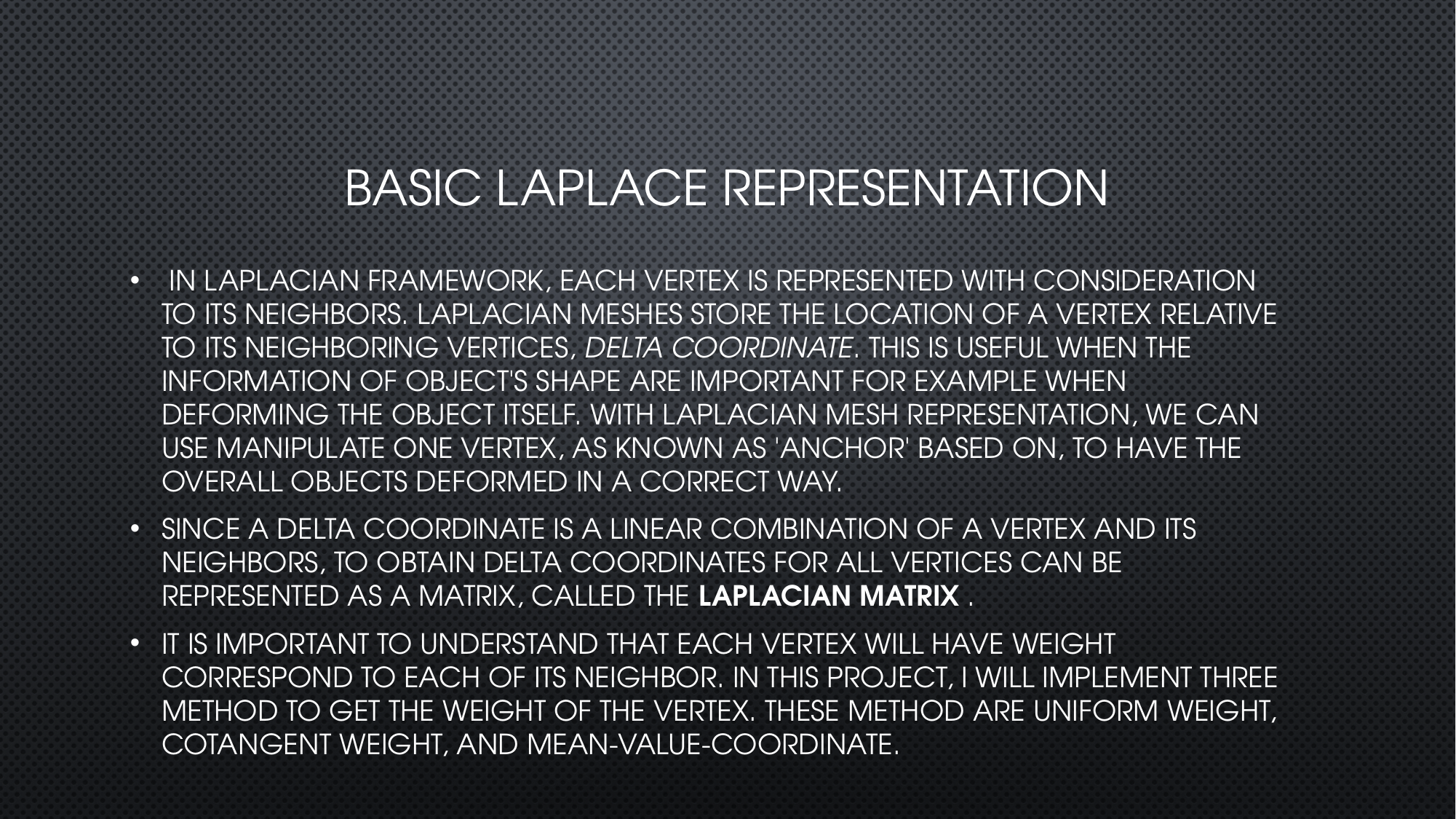

# BASIC LAPLACE REPRESENTATION
 In Laplacian framework, each vertex is represented with consideration to its neighbors. Laplacian meshes store the location of a vertex relative to its neighboring vertices, delta coordinate. This is useful when the information of object's shape are important for example when deforming the object itself. With Laplacian mesh representation, we can use manipulate one vertex, as known as 'anchor' based on, to have the overall objects deformed in a correct way.
Since a delta coordinate is a linear combination of a vertex and its neighbors, to obtain delta coordinates for all vertices can be represented as a matrix, called the Laplacian Matrix .
It is important to understand that each vertex will have weight correspond to each of its neighbor. In this project, I will implement three method to get the weight of the vertex. These method are uniform weight, cotangent weight, and mean-value-coordinate.